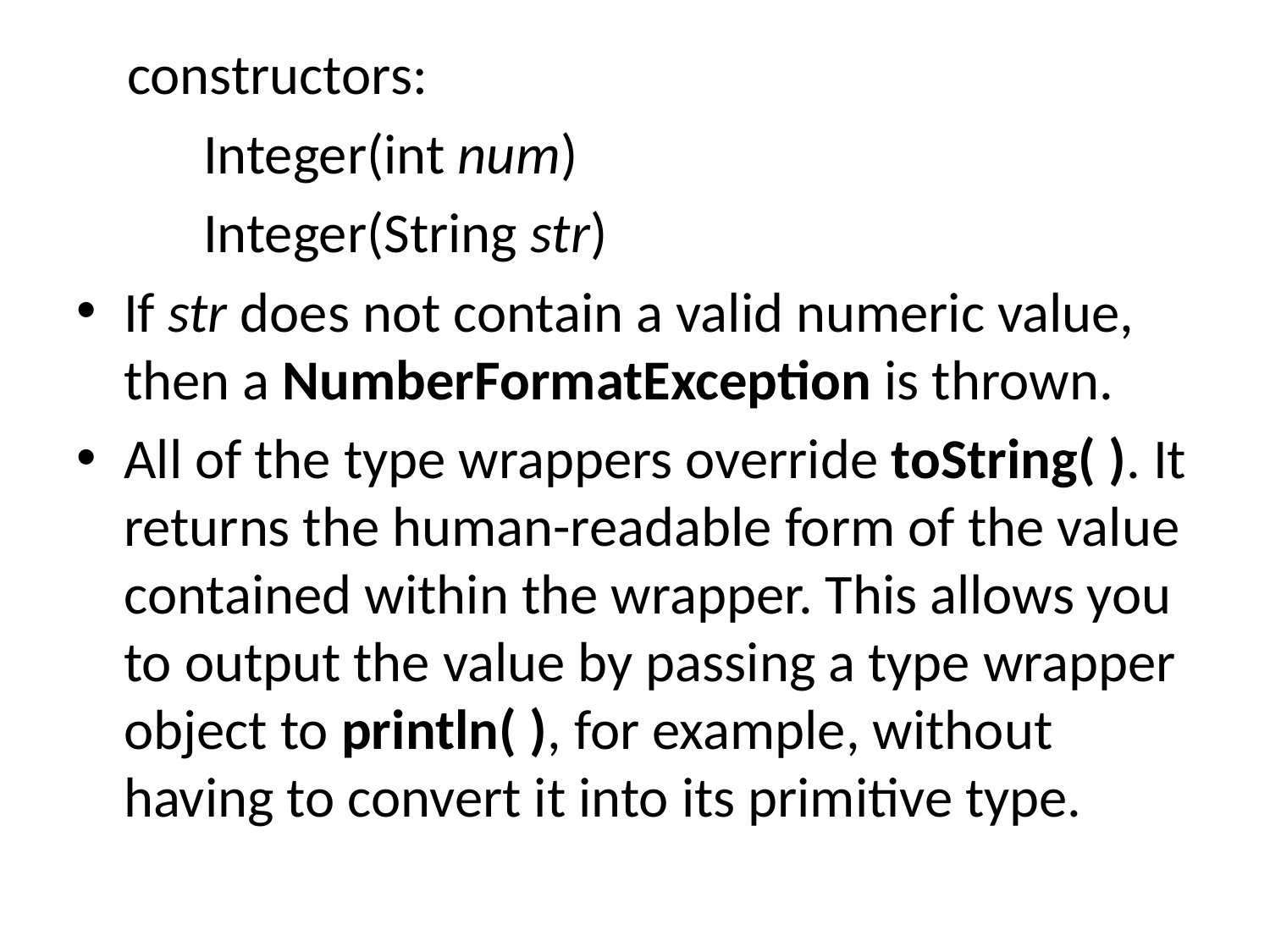

constructors:
	Integer(int num)
	Integer(String str)
If str does not contain a valid numeric value, then a NumberFormatException is thrown.
All of the type wrappers override toString( ). It returns the human-readable form of the value contained within the wrapper. This allows you to output the value by passing a type wrapper object to println( ), for example, without having to convert it into its primitive type.